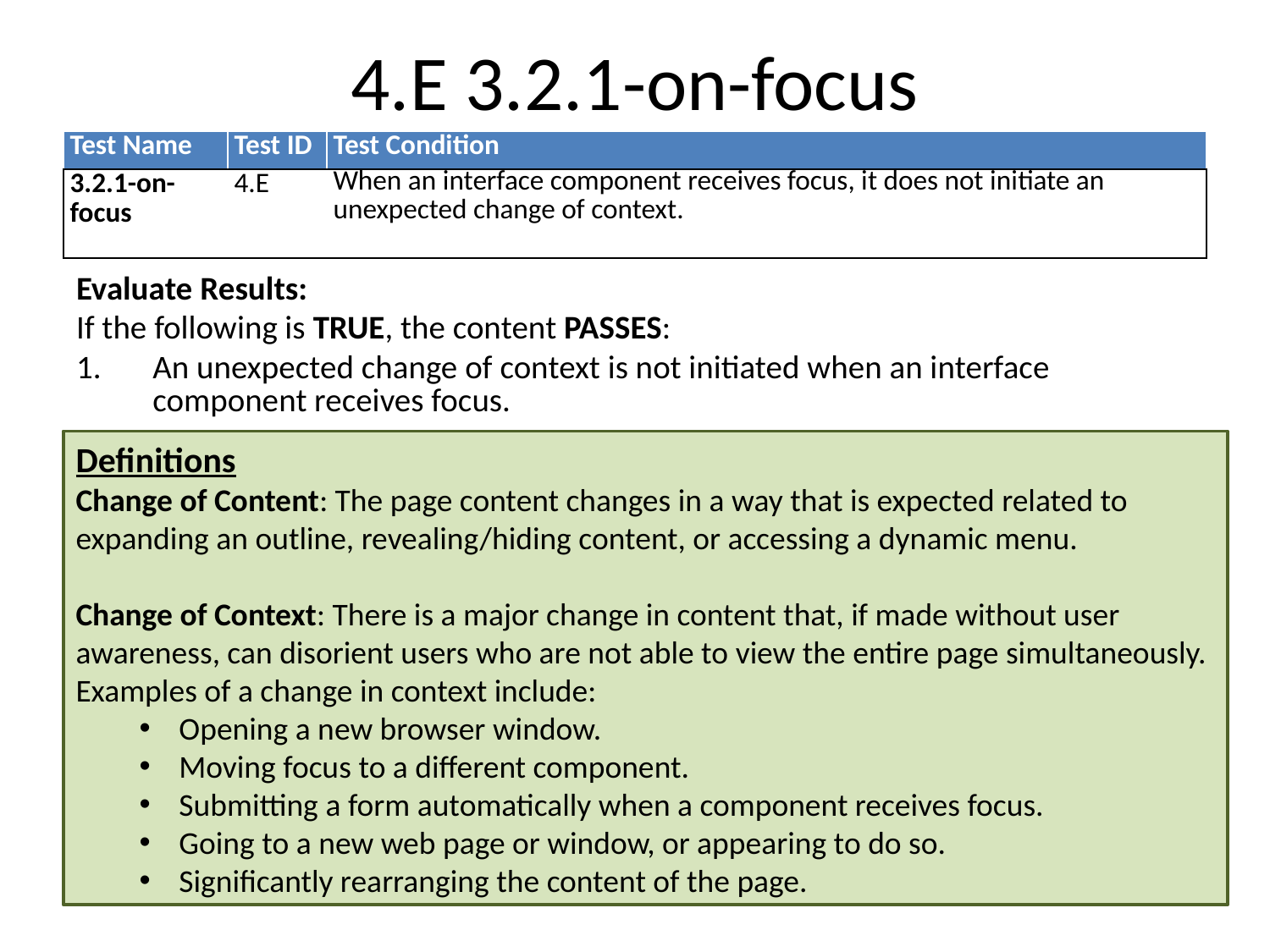

# 4.E 3.2.1-on-focus
| Test Name | Test ID | Test Condition |
| --- | --- | --- |
| 3.2.1-on-focus | 4.E | When an interface component receives focus, it does not initiate an unexpected change of context. |
Evaluate Results:
If the following is TRUE, the content PASSES:
An unexpected change of context is not initiated when an interface component receives focus.

Definitions
Change of Content: The page content changes in a way that is expected related to  expanding an outline, revealing/hiding content, or accessing a dynamic menu.

Change of Context: There is a major change in content that, if made without user awareness, can disorient users who are not able to view the entire page simultaneously. Examples of a change in context include:
Opening a new browser window.
Moving focus to a different component.
Submitting a form automatically when a component receives focus.
Going to a new web page or window, or appearing to do so.
Significantly rearranging the content of the page.